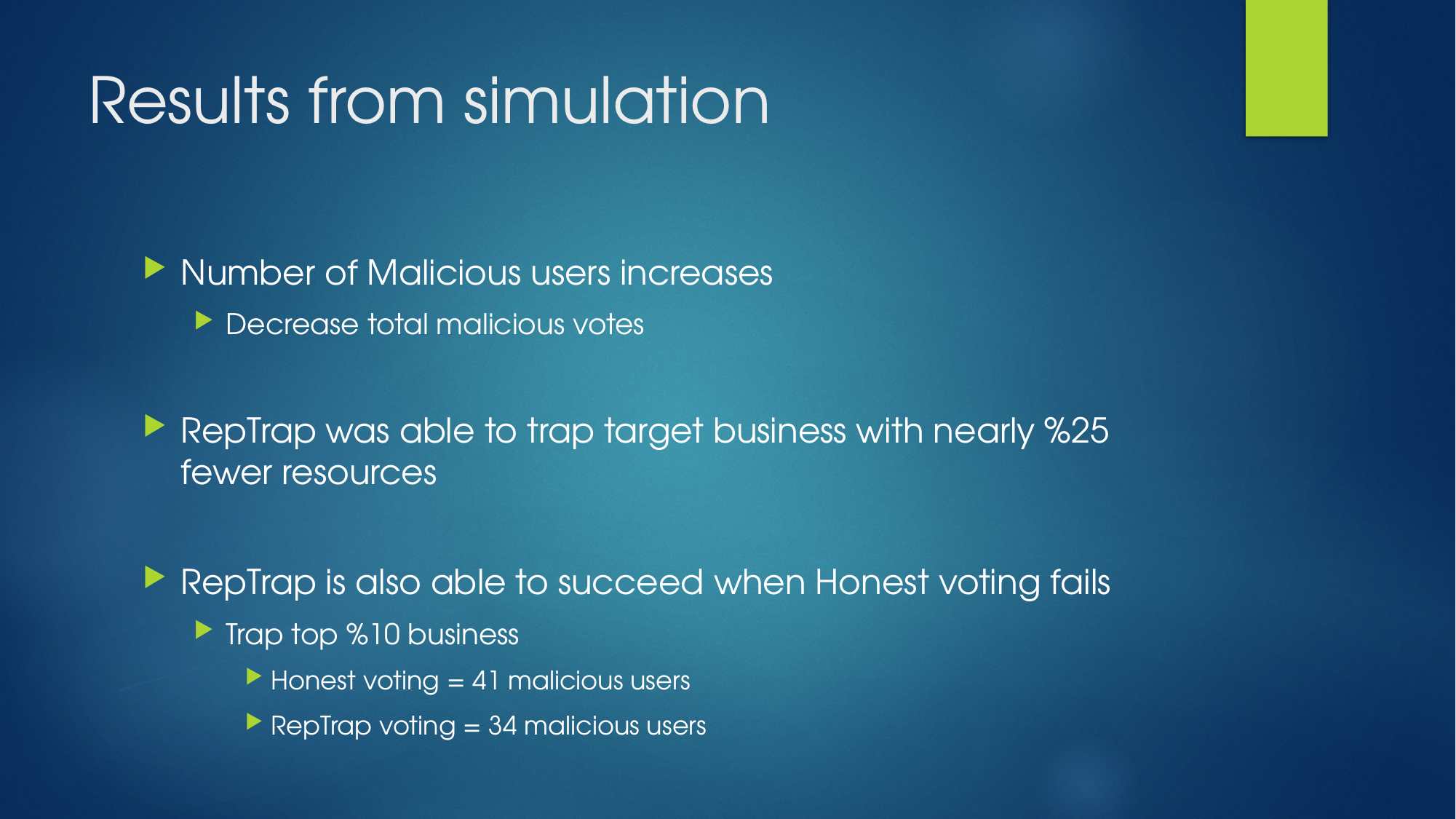

# Results from simulation
Number of Malicious users increases
Decrease total malicious votes

RepTrap was able to trap target business with nearly %25 fewer resources

RepTrap is also able to succeed when Honest voting fails
Trap top %10 business
Honest voting = 41 malicious users
RepTrap voting = 34 malicious users